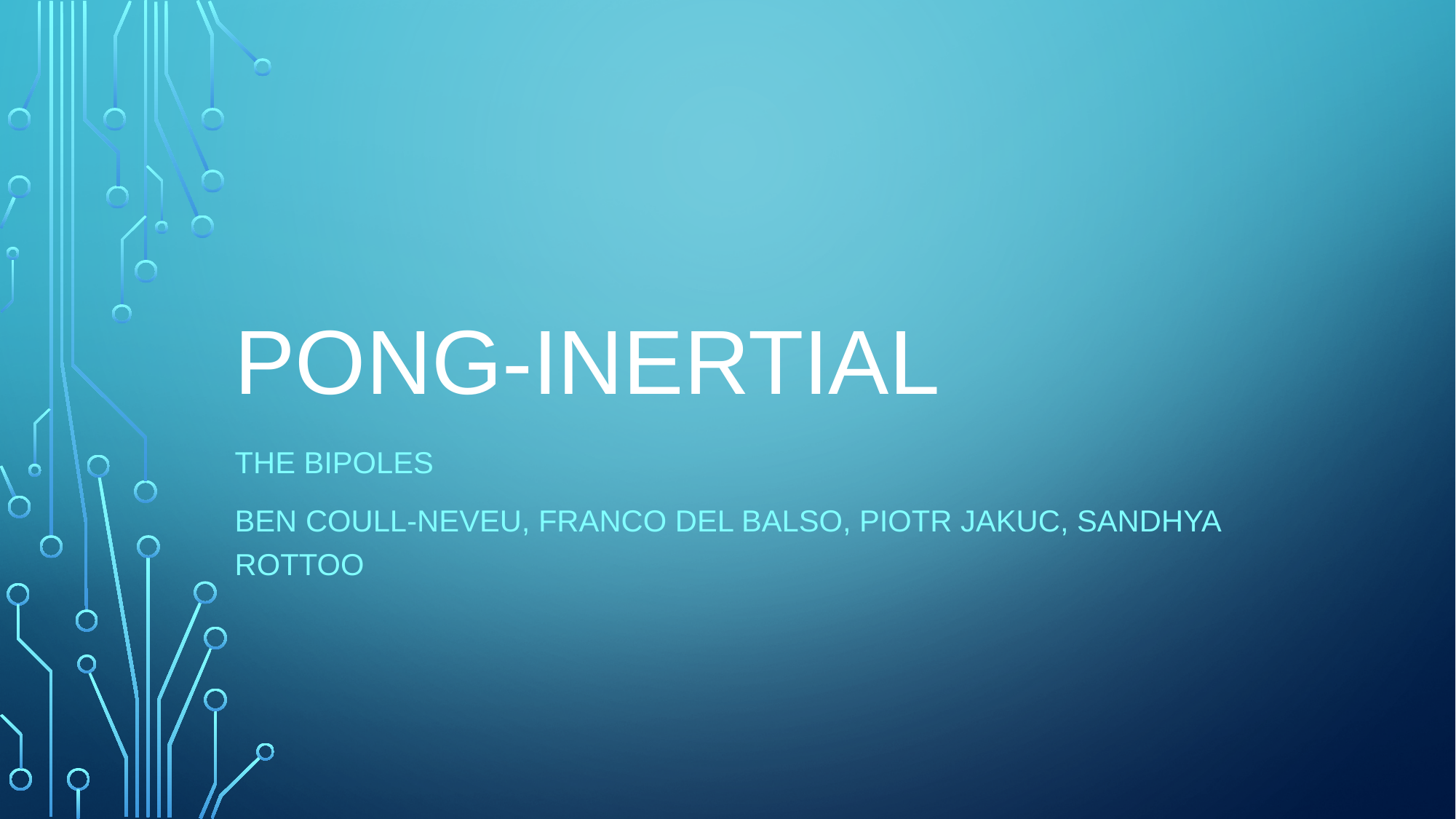

# Pong-Inertial
The BIPOLES
Ben Coull-Neveu, Franco Del Balso, Piotr Jakuc, Sandhya Rottoo